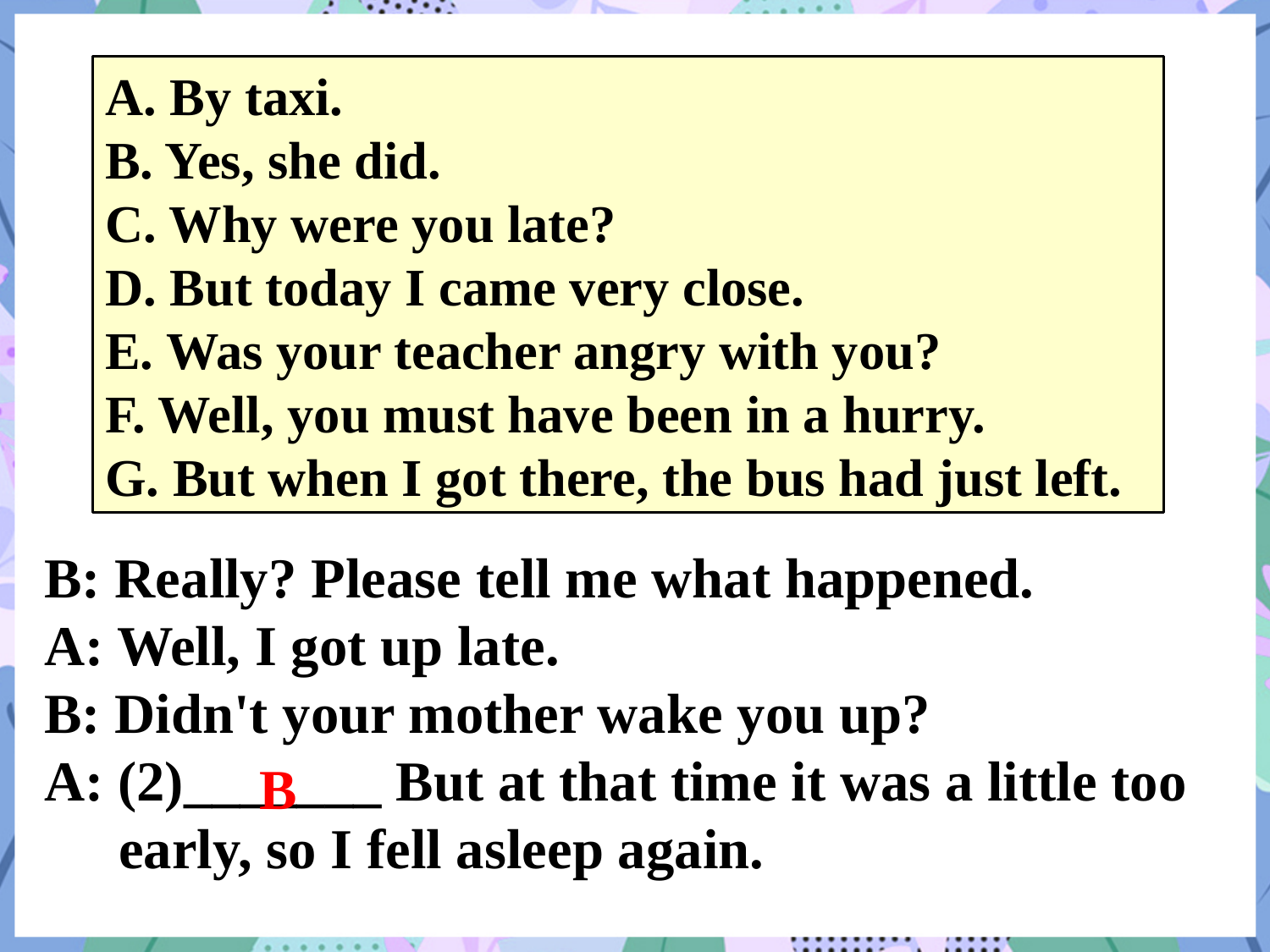

A. By taxi.
B. Yes, she did.
C. Why were you late?
D. But today I came very close.
E. Was your teacher angry with you?
F. Well, you must have been in a hurry.
G. But when I got there, the bus had just left.
B: Really? Please tell me what happened.
A: Well, I got up late.
B: Didn't your mother wake you up?
A: (2)_______ But at that time it was a little too early, so I fell asleep again.
B